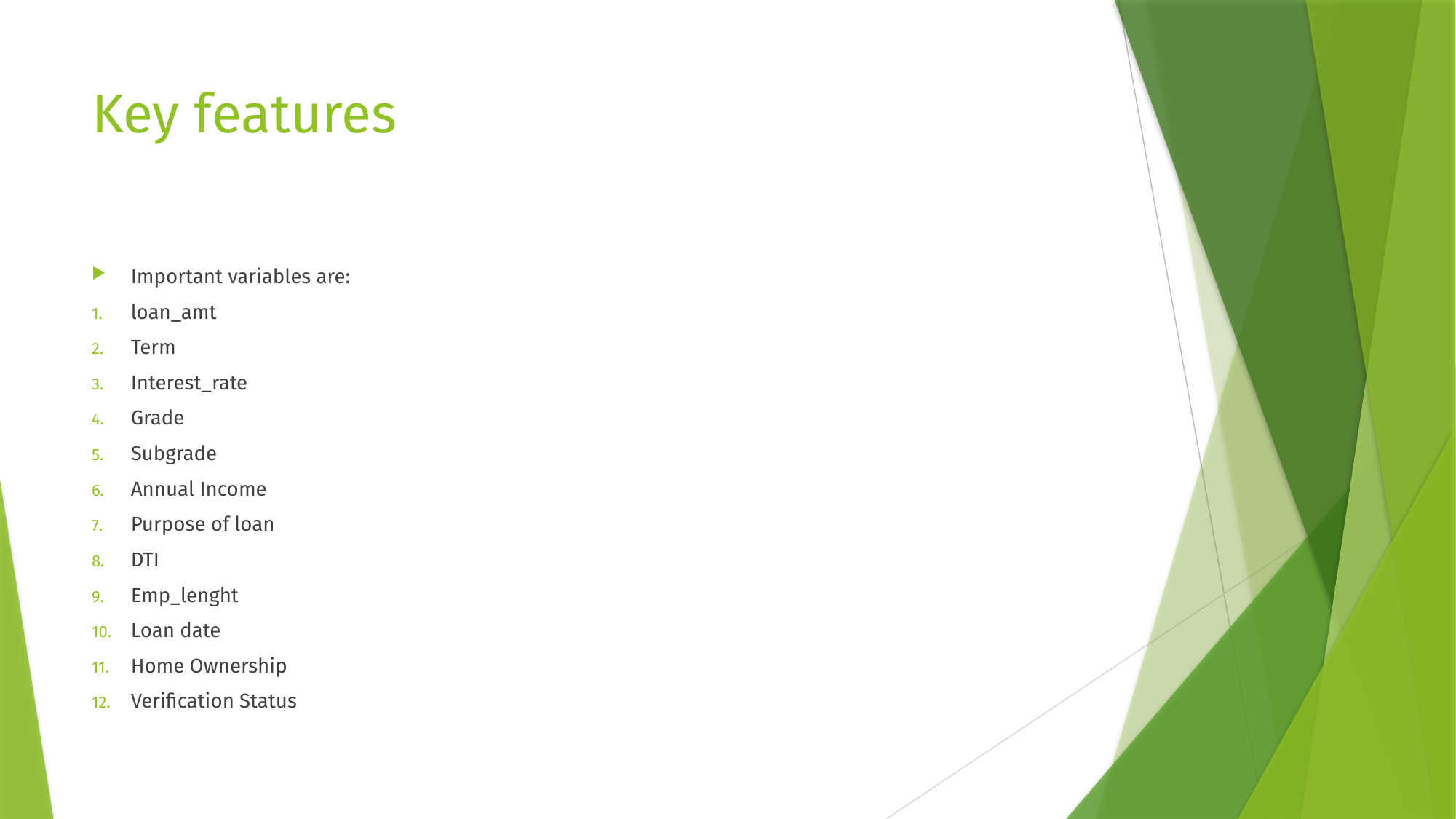

# Key features
Important variables are:
loan_amt
Term
Interest_rate
Grade
Subgrade
Annual Income
Purpose of loan
DTI
Emp_lenght
Loan date
Home Ownership
Verification Status